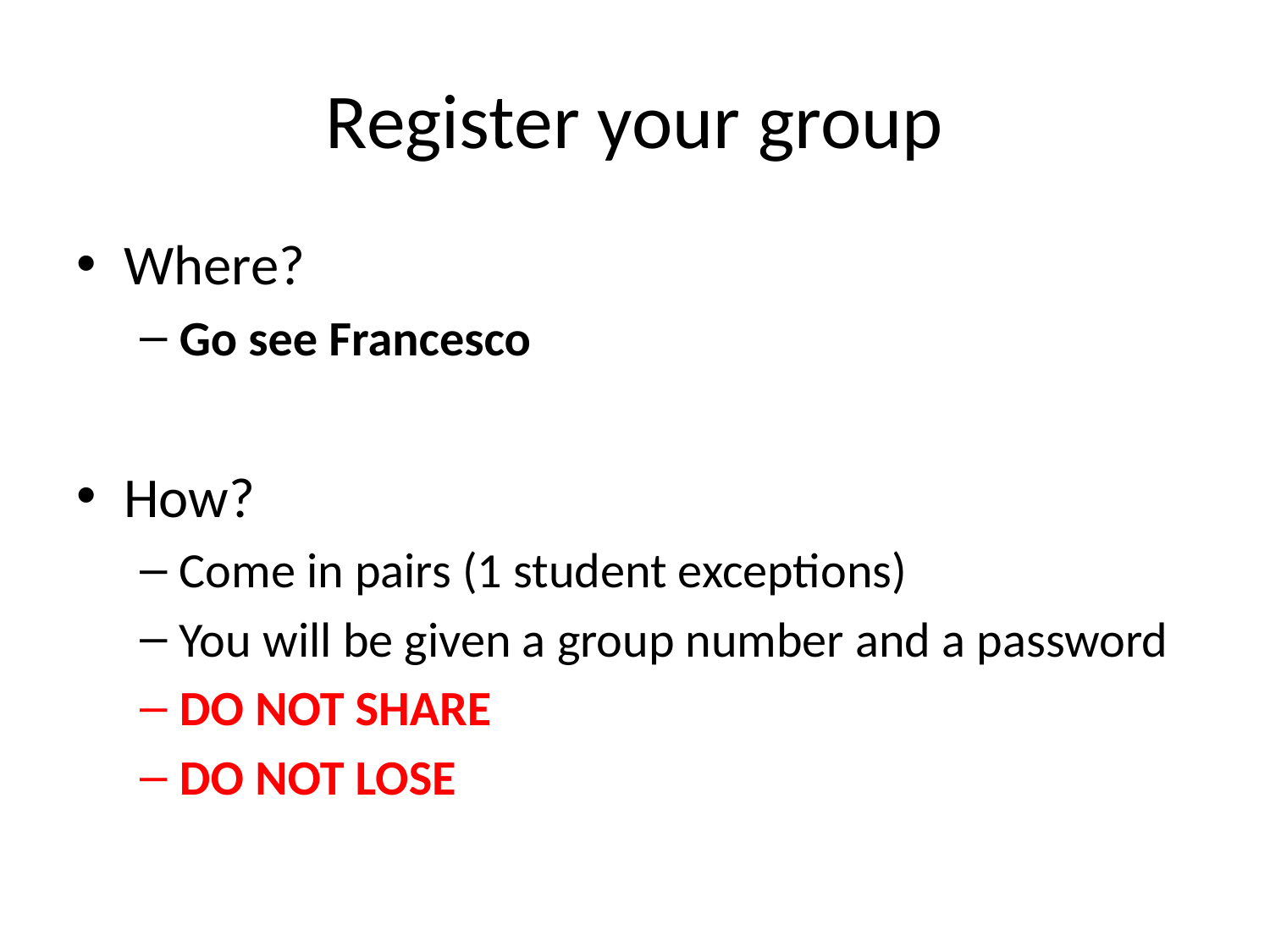

# Register your group
Where?
Go see Francesco

How?
Come in pairs (1 student exceptions)
You will be given a group number and a password
DO NOT SHARE
DO NOT LOSE